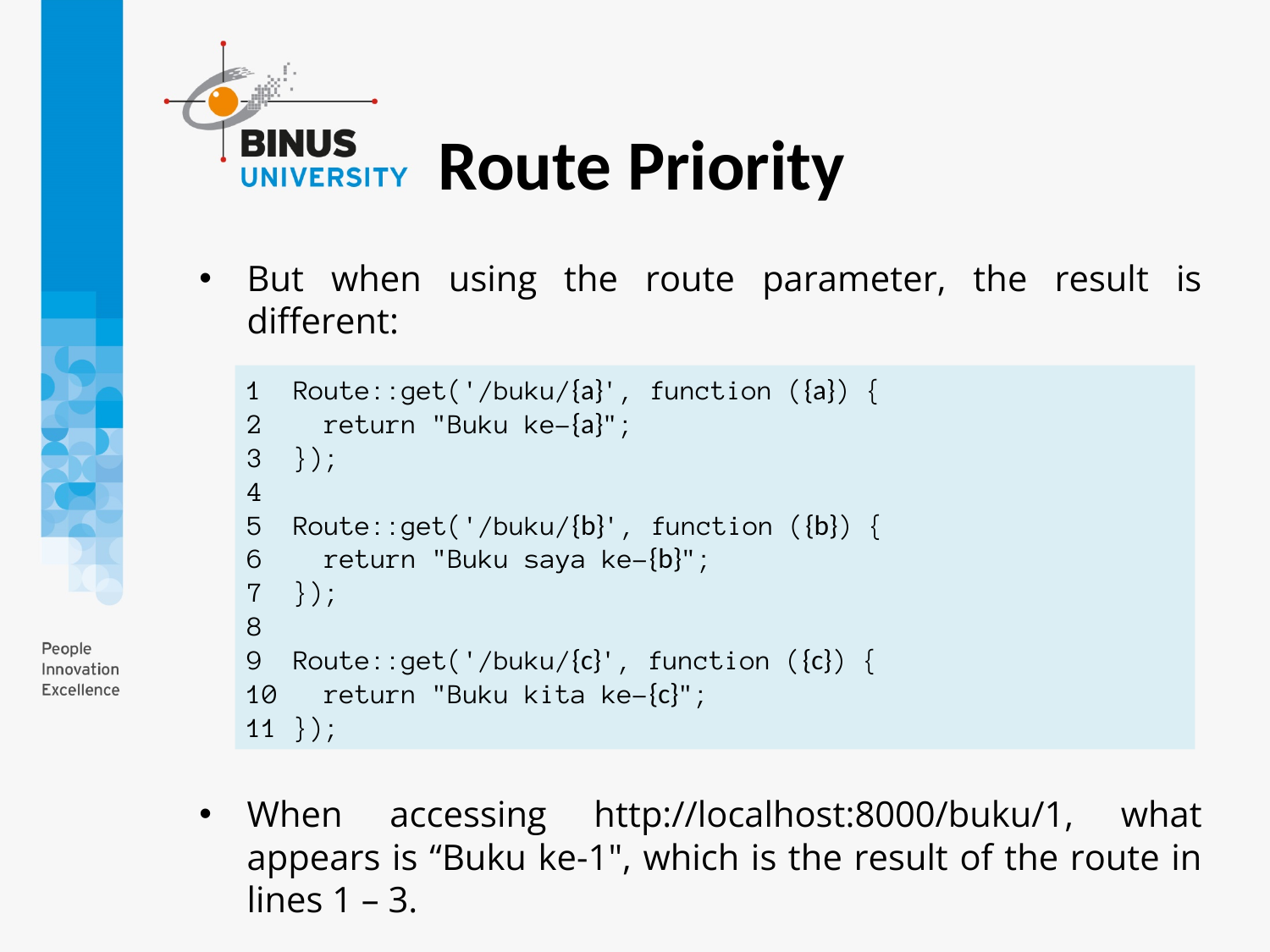

Route Priority
But when using the route parameter, the result is different:

When accessing http://localhost:8000/buku/1, what appears is “Buku ke-1", which is the result of the route in lines 1 – 3.
1  Route::get('/buku/{a}', function ({a}) {
2    return "Buku ke-{a}";
3  });
4
5  Route::get('/buku/{b}', function ({b}) {
6    return "Buku saya ke-{b}";
7  });
8
9  Route::get('/buku/{c}', function ({c}) {
10   return "Buku kita ke-{c}";
11 });